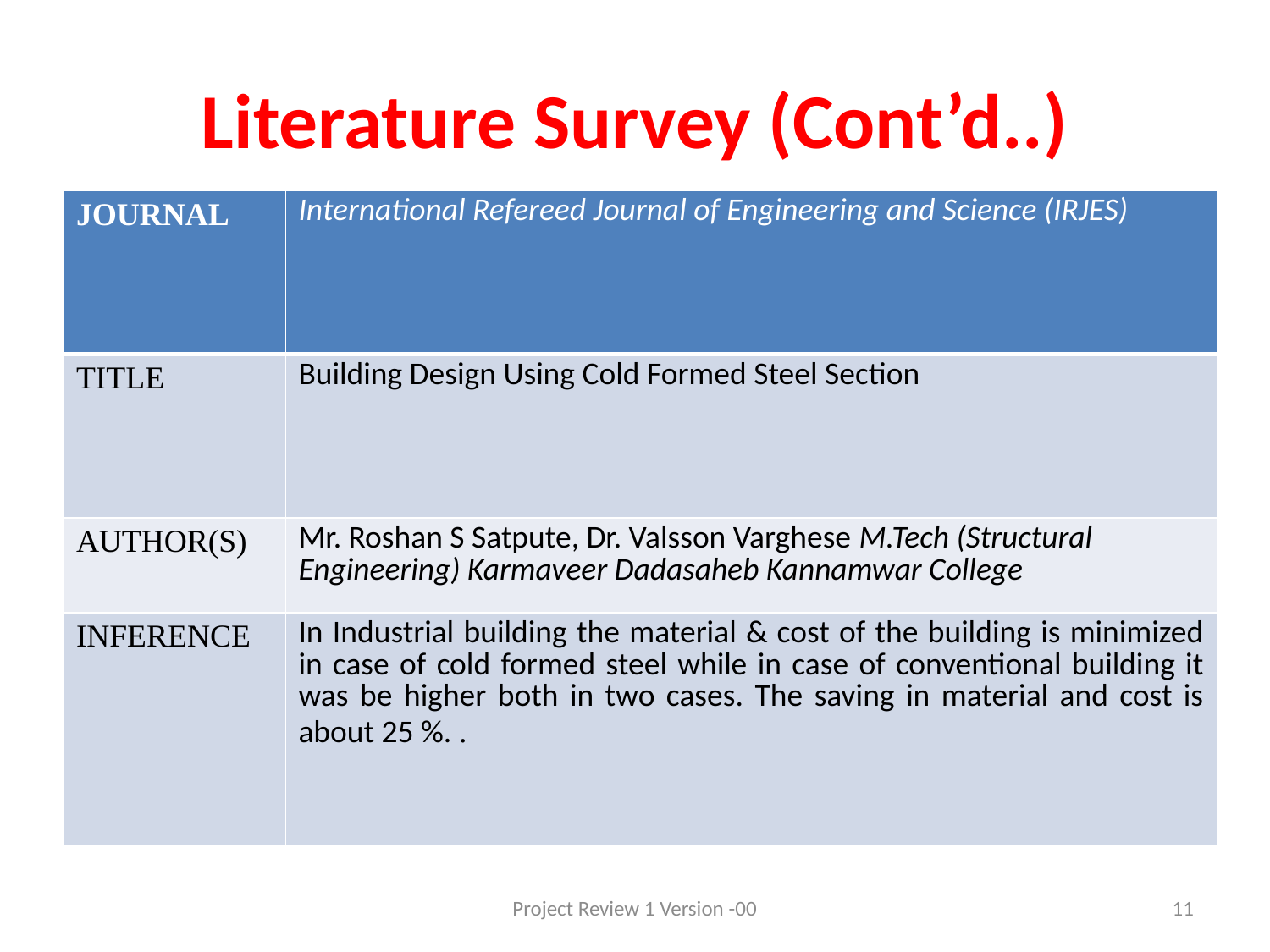

# Literature Survey (Cont’d..)
| JOURNAL | International Refereed Journal of Engineering and Science (IRJES) |
| --- | --- |
| TITLE | Building Design Using Cold Formed Steel Section |
| AUTHOR(S) | Mr. Roshan S Satpute, Dr. Valsson Varghese M.Tech (Structural Engineering) Karmaveer Dadasaheb Kannamwar College |
| INFERENCE | In Industrial building the material & cost of the building is minimized in case of cold formed steel while in case of conventional building it was be higher both in two cases. The saving in material and cost is about 25 %. . |

Project Review 1 Version -00
11